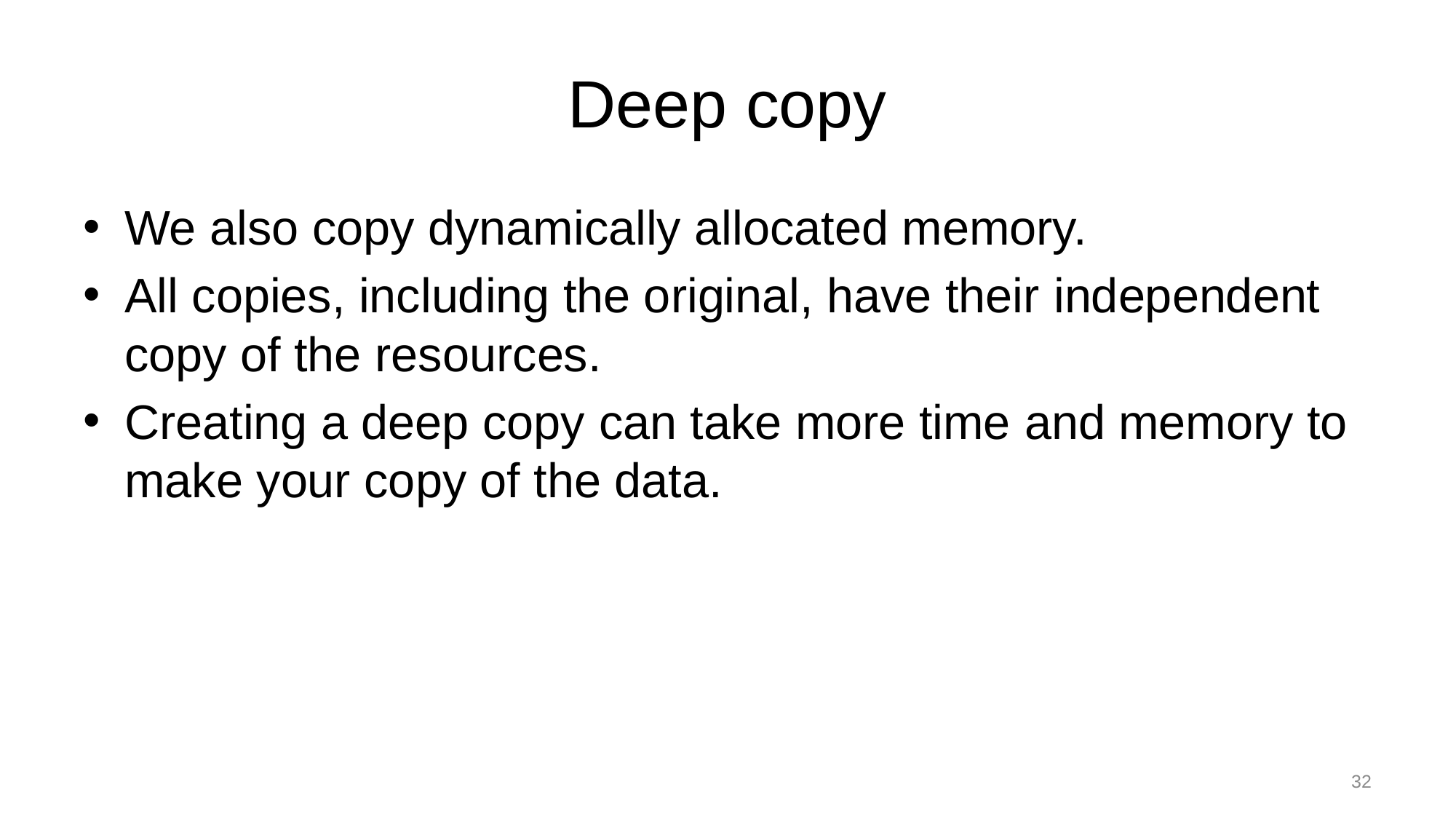

# Deep copy
We also copy dynamically allocated memory.
All copies, including the original, have their independent copy of the resources.
Creating a deep copy can take more time and memory to make your copy of the data.
32